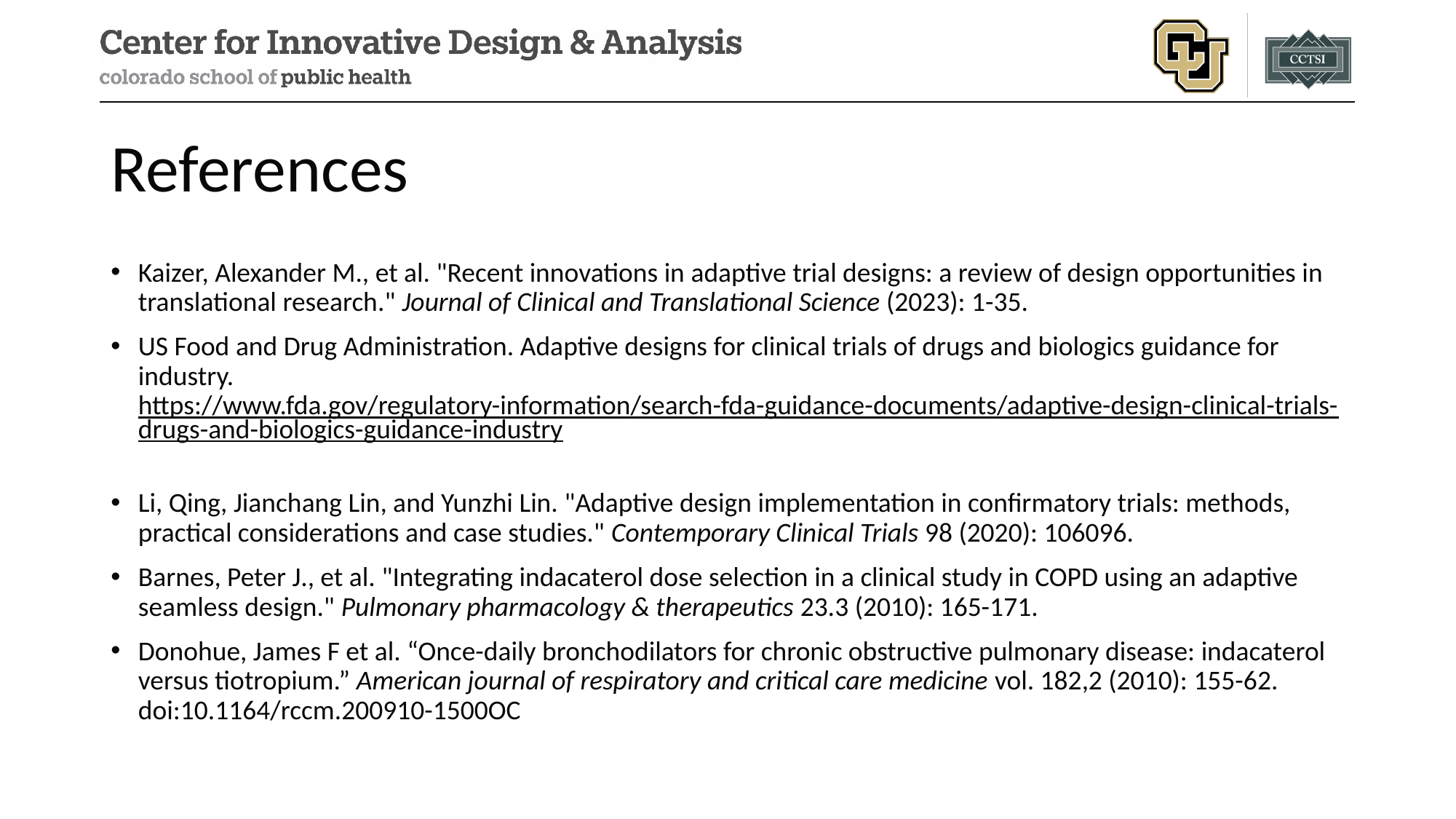

# References
Kaizer, Alexander M., et al. "Recent innovations in adaptive trial designs: a review of design opportunities in translational research." Journal of Clinical and Translational Science (2023): 1-35.
US Food and Drug Administration. Adaptive designs for clinical trials of drugs and biologics guidance for industry. https://www.fda.gov/regulatory-information/search-fda-guidance-documents/adaptive-design-clinical-trials-drugs-and-biologics-guidance-industry
Li, Qing, Jianchang Lin, and Yunzhi Lin. "Adaptive design implementation in confirmatory trials: methods, practical considerations and case studies." Contemporary Clinical Trials 98 (2020): 106096.
Barnes, Peter J., et al. "Integrating indacaterol dose selection in a clinical study in COPD using an adaptive seamless design." Pulmonary pharmacology & therapeutics 23.3 (2010): 165-171.
Donohue, James F et al. “Once-daily bronchodilators for chronic obstructive pulmonary disease: indacaterol versus tiotropium.” American journal of respiratory and critical care medicine vol. 182,2 (2010): 155-62. doi:10.1164/rccm.200910-1500OC